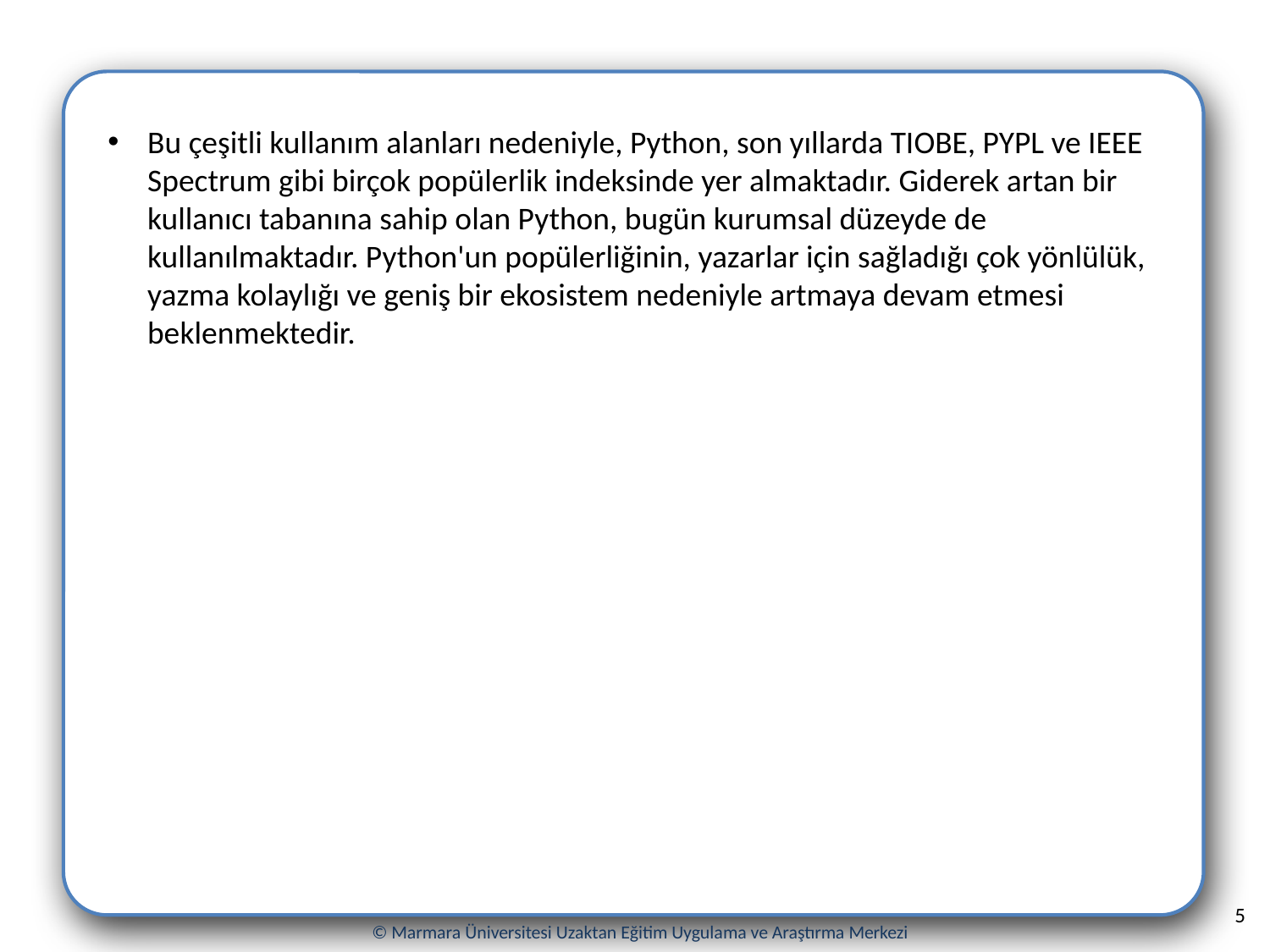

Bu çeşitli kullanım alanları nedeniyle, Python, son yıllarda TIOBE, PYPL ve IEEE Spectrum gibi birçok popülerlik indeksinde yer almaktadır. Giderek artan bir kullanıcı tabanına sahip olan Python, bugün kurumsal düzeyde de kullanılmaktadır. Python'un popülerliğinin, yazarlar için sağladığı çok yönlülük, yazma kolaylığı ve geniş bir ekosistem nedeniyle artmaya devam etmesi beklenmektedir.

#

5
© Marmara Üniversitesi Uzaktan Eğitim Uygulama ve Araştırma Merkezi